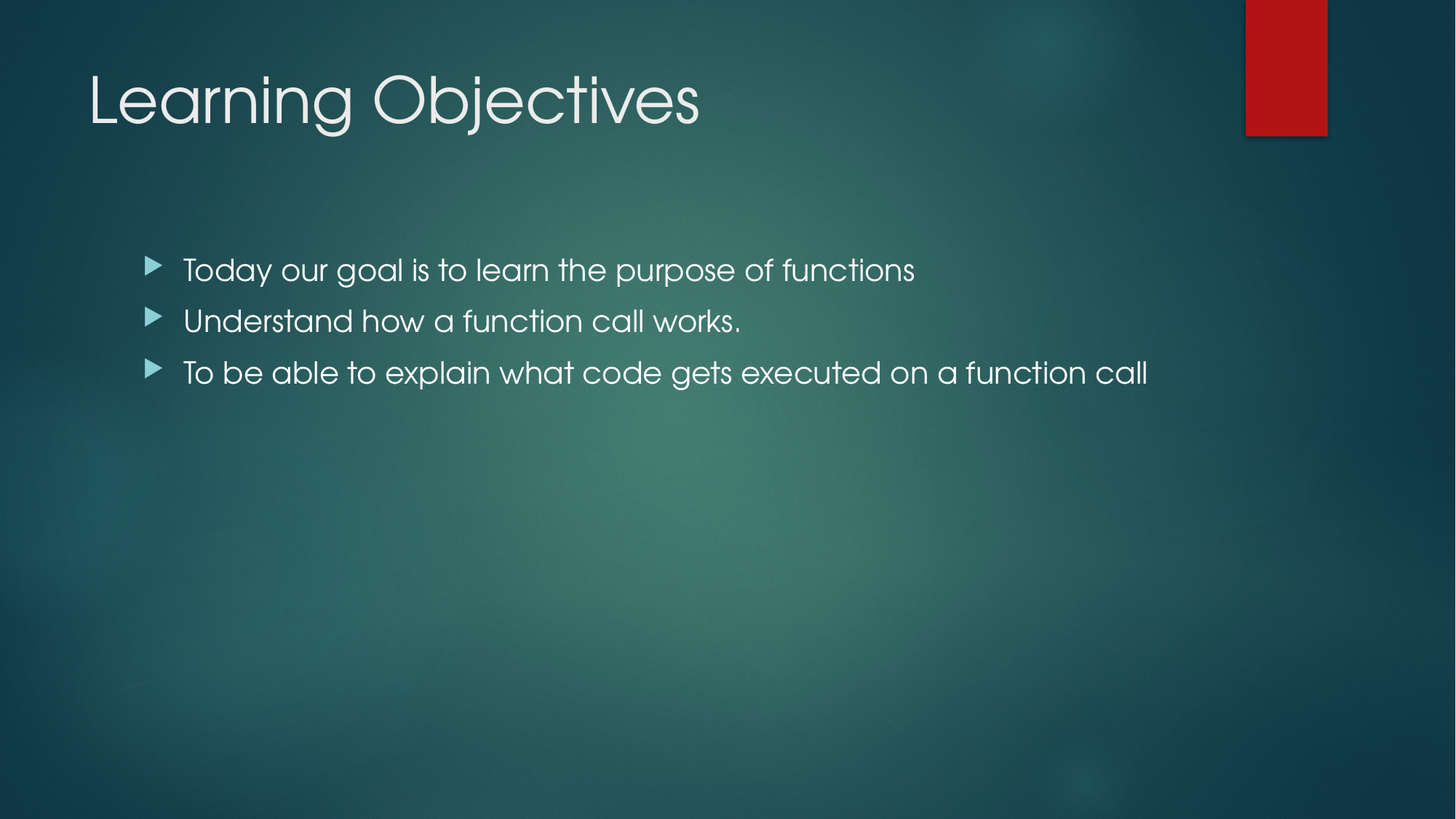

# Learning Objectives
Today our goal is to learn the purpose of functions
Understand how a function call works.
To be able to explain what code gets executed on a function call